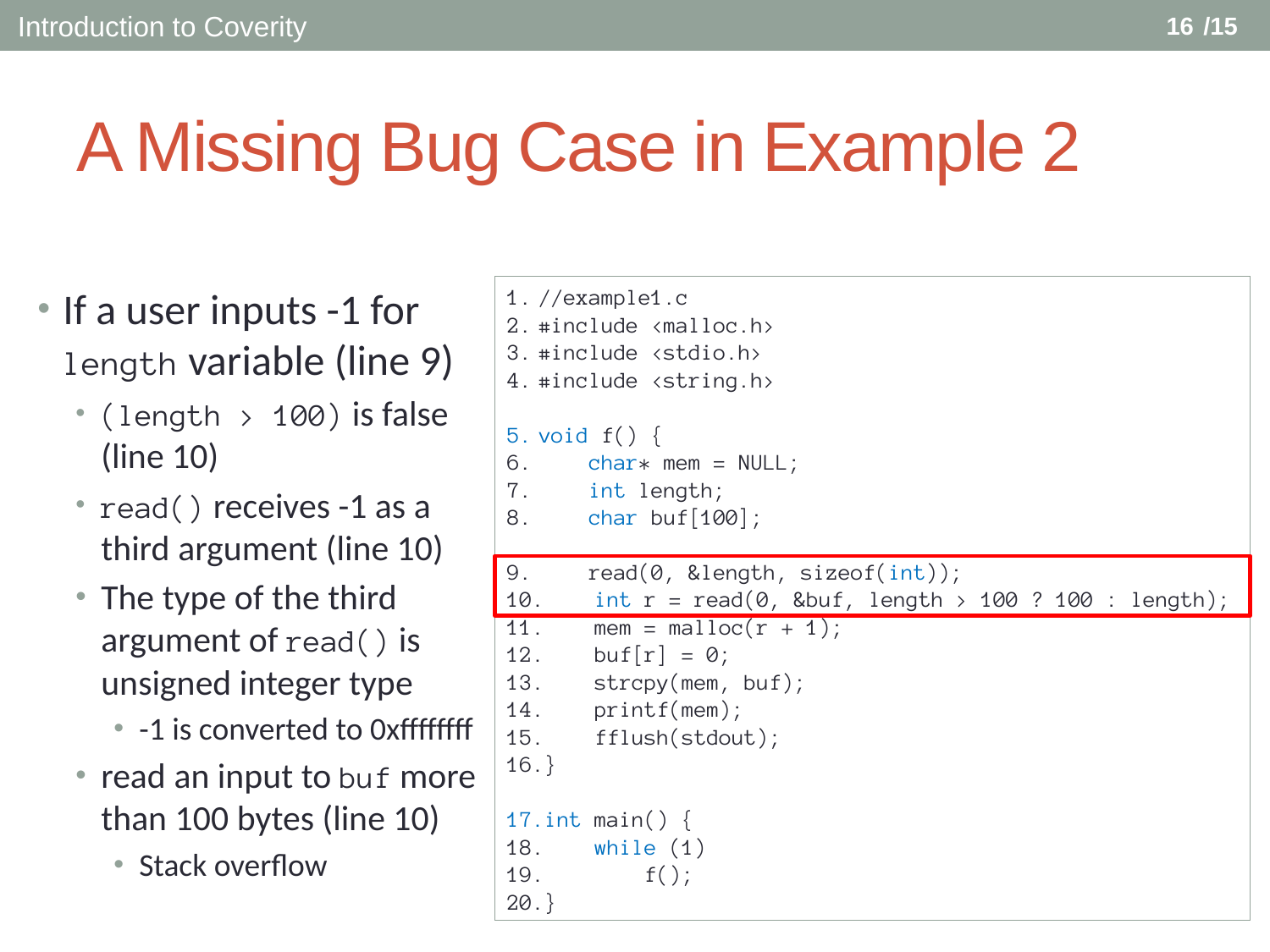

16
Introduction to Coverity
# A Missing Bug Case in Example 2
If a user inputs -1 for length variable (line 9)
(length > 100) is false
(line 10)
read() receives -1 as a third argument (line 10)
The type of the third argument of read() is unsigned integer type
-1 is converted to 0xffffffff
read an input to buf more than 100 bytes (line 10)
Stack overflow
//example1.c
#include <malloc.h>
#include <stdio.h>
#include <string.h>

void f() {
    char* mem = NULL;
    int length;
    char buf[100];

    read(0, &length, sizeof(int));
    int r = read(0, &buf, length > 100 ? 100 : length);
    mem = malloc(r + 1);
    buf[r] = 0;
    strcpy(mem, buf);
    printf(mem);
    fflush(stdout);
}

int main() {
    while (1)
        f();
}